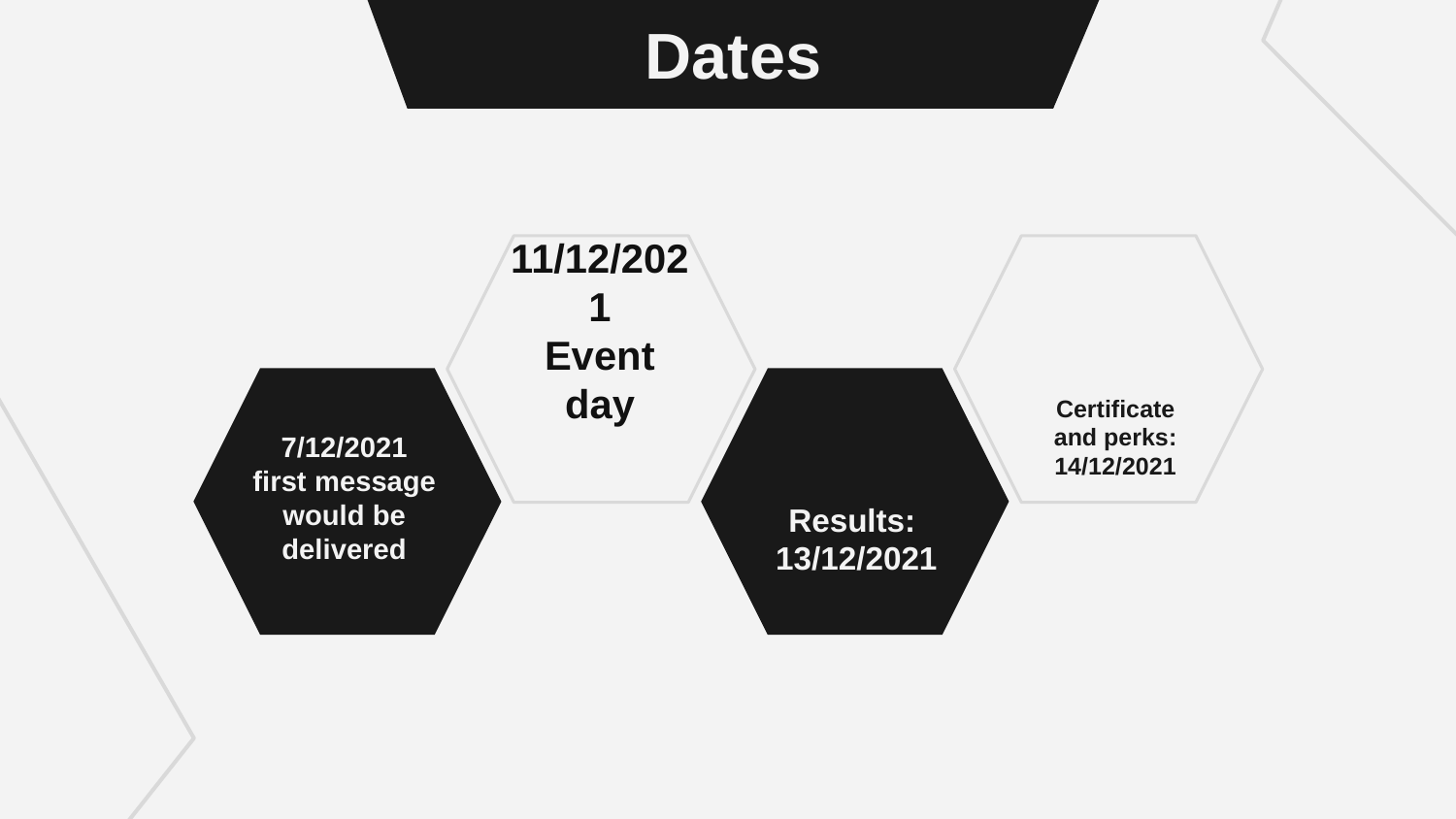

Dates
# ADVANTAGES OF PYTHON

11/12/2021
Event day

Certificate and perks:
14/12/2021
7/12/2021
first message would be delivered
Results:
13/12/2021